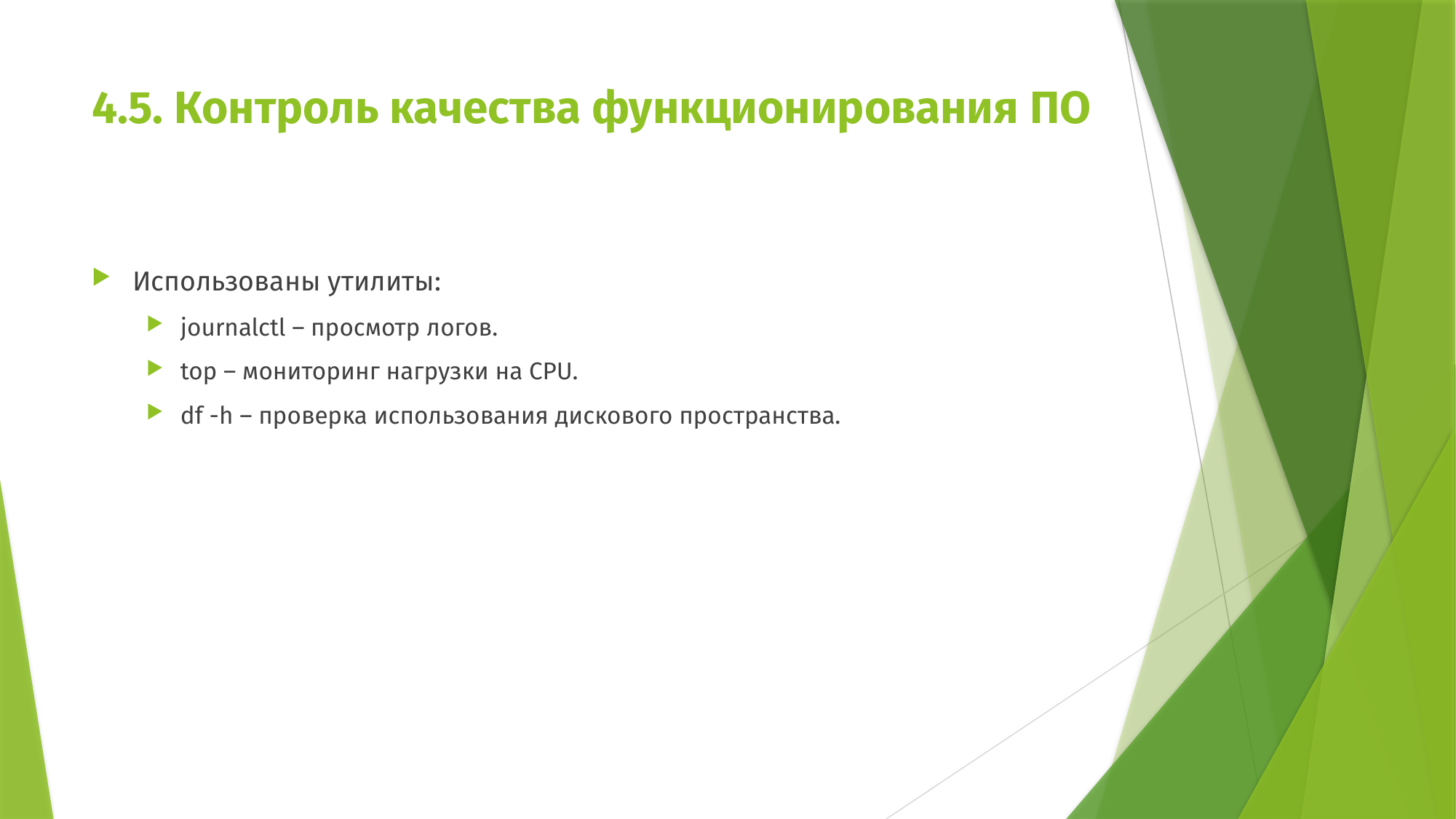

# 4.5. Контроль качества функционирования ПО
Использованы утилиты:
journalctl – просмотр логов.
top – мониторинг нагрузки на CPU.
df -h – проверка использования дискового пространства.